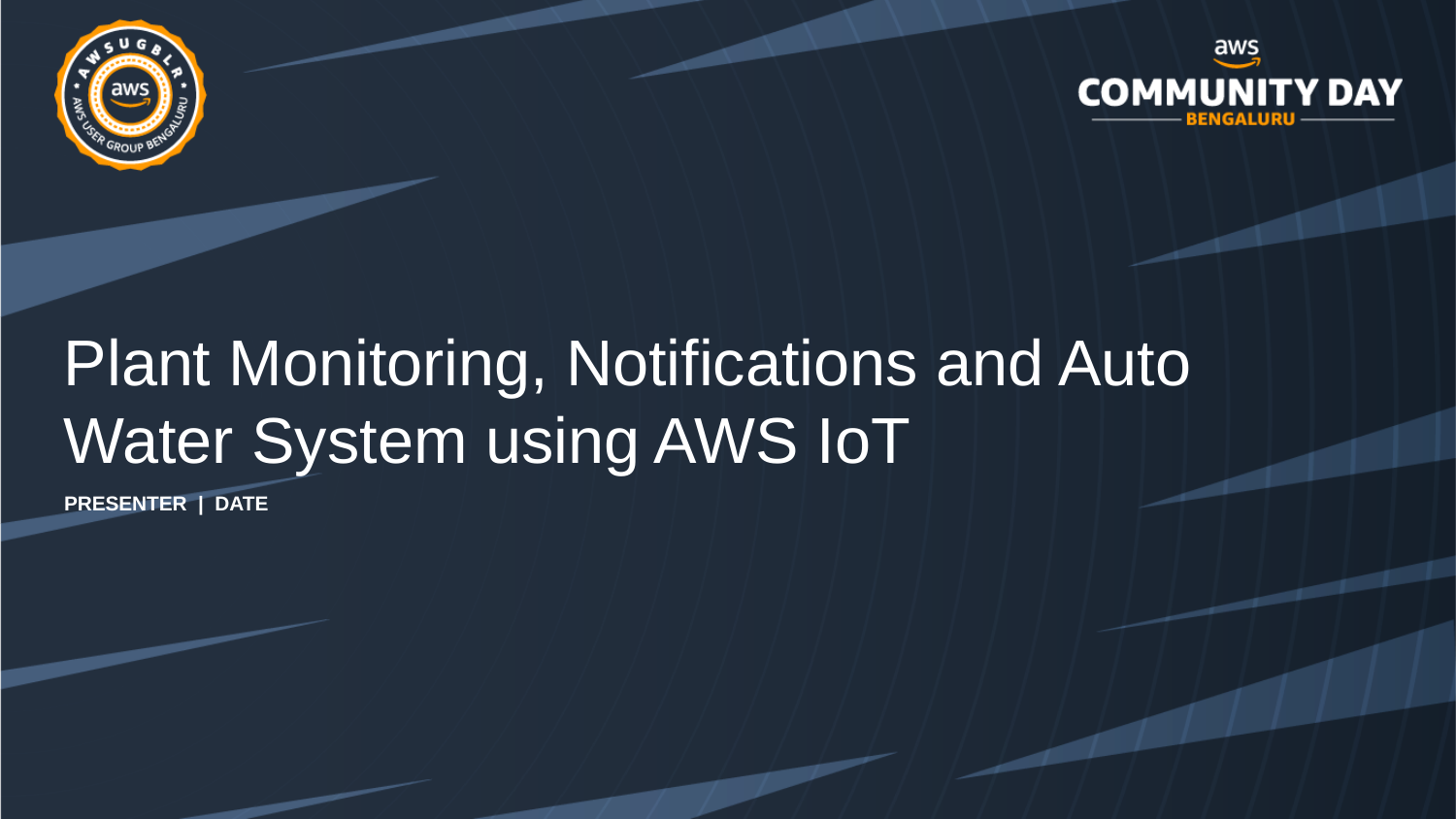

# Plant Monitoring, Notifications and Auto Water System using AWS IoT
PRESENTER  |  DATE